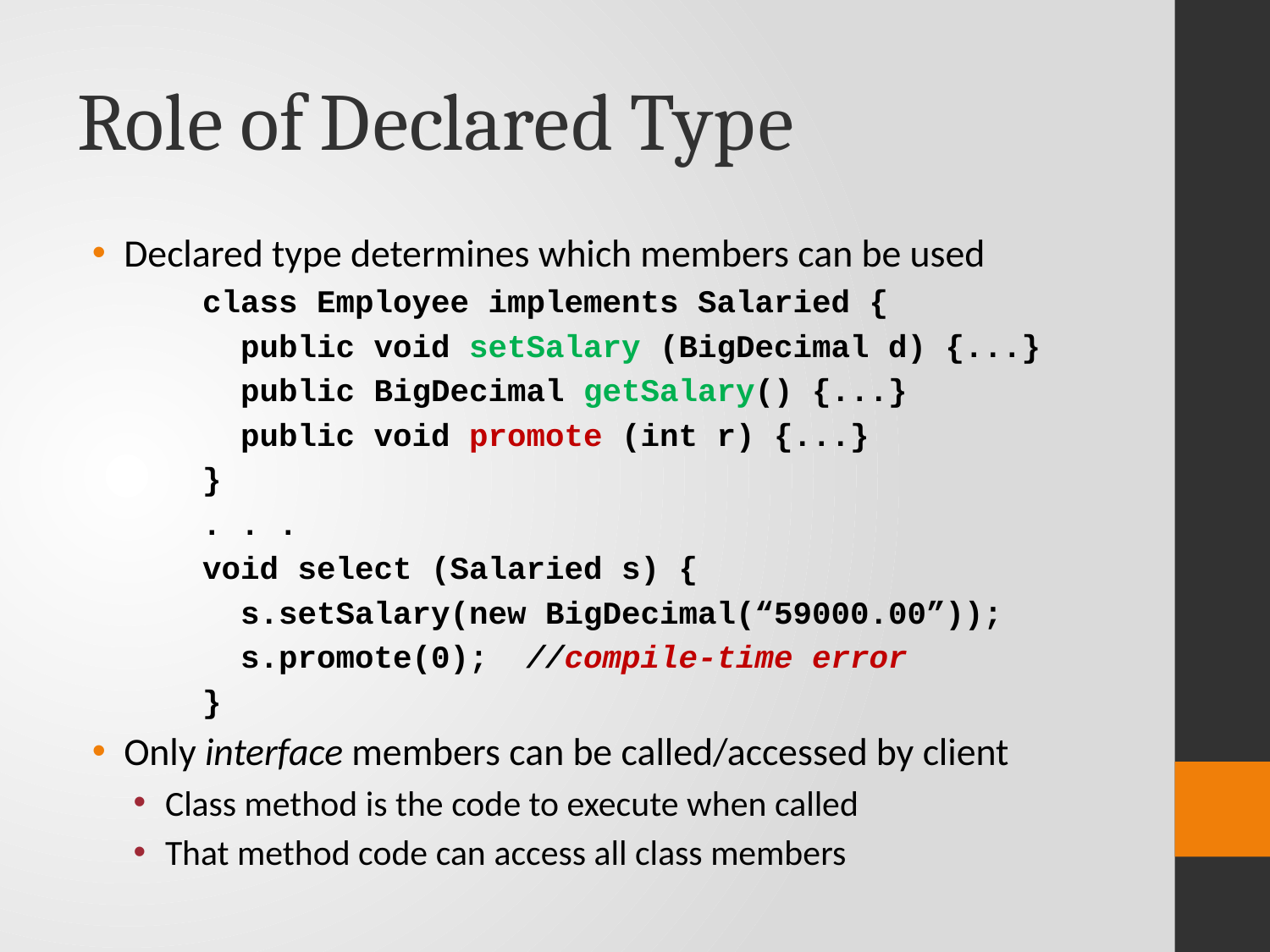

# Role of Declared Type
Declared type determines which members can be used
class Employee implements Salaried {
  public void setSalary (BigDecimal d) {...}
  public BigDecimal getSalary() {...}
  public void promote (int r) {...}
}
. . .
void select (Salaried s) {
  s.setSalary(new BigDecimal(“59000.00”));
  s.promote(0);  //compile-time error
}
Only interface members can be called/accessed by client
Class method is the code to execute when called
That method code can access all class members